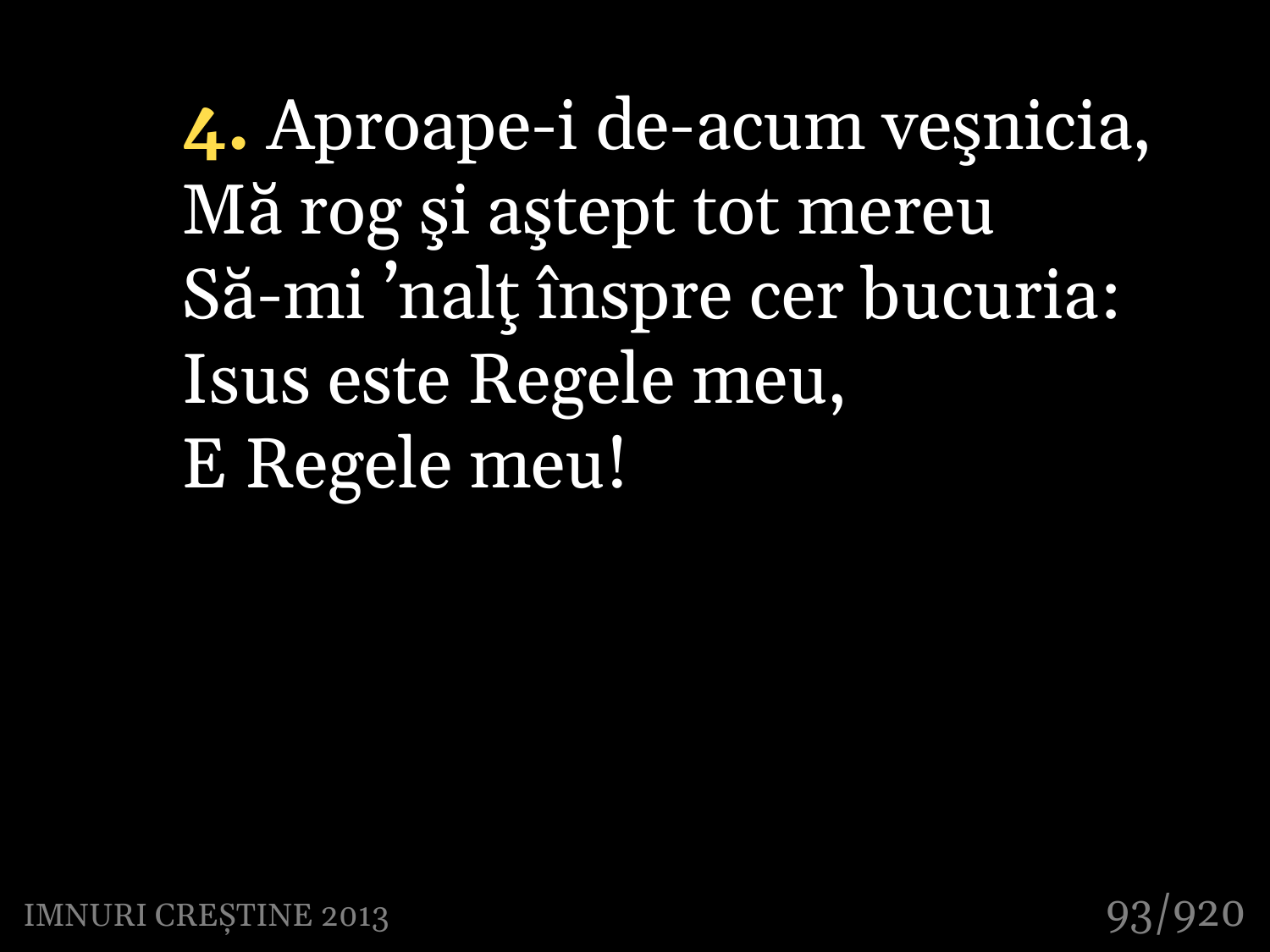

4. Aproape-i de-acum veşnicia,
Mă rog şi aştept tot mereu
Să-mi ’nalţ înspre cer bucuria:
Isus este Regele meu,
E Regele meu!
93/920
IMNURI CREȘTINE 2013